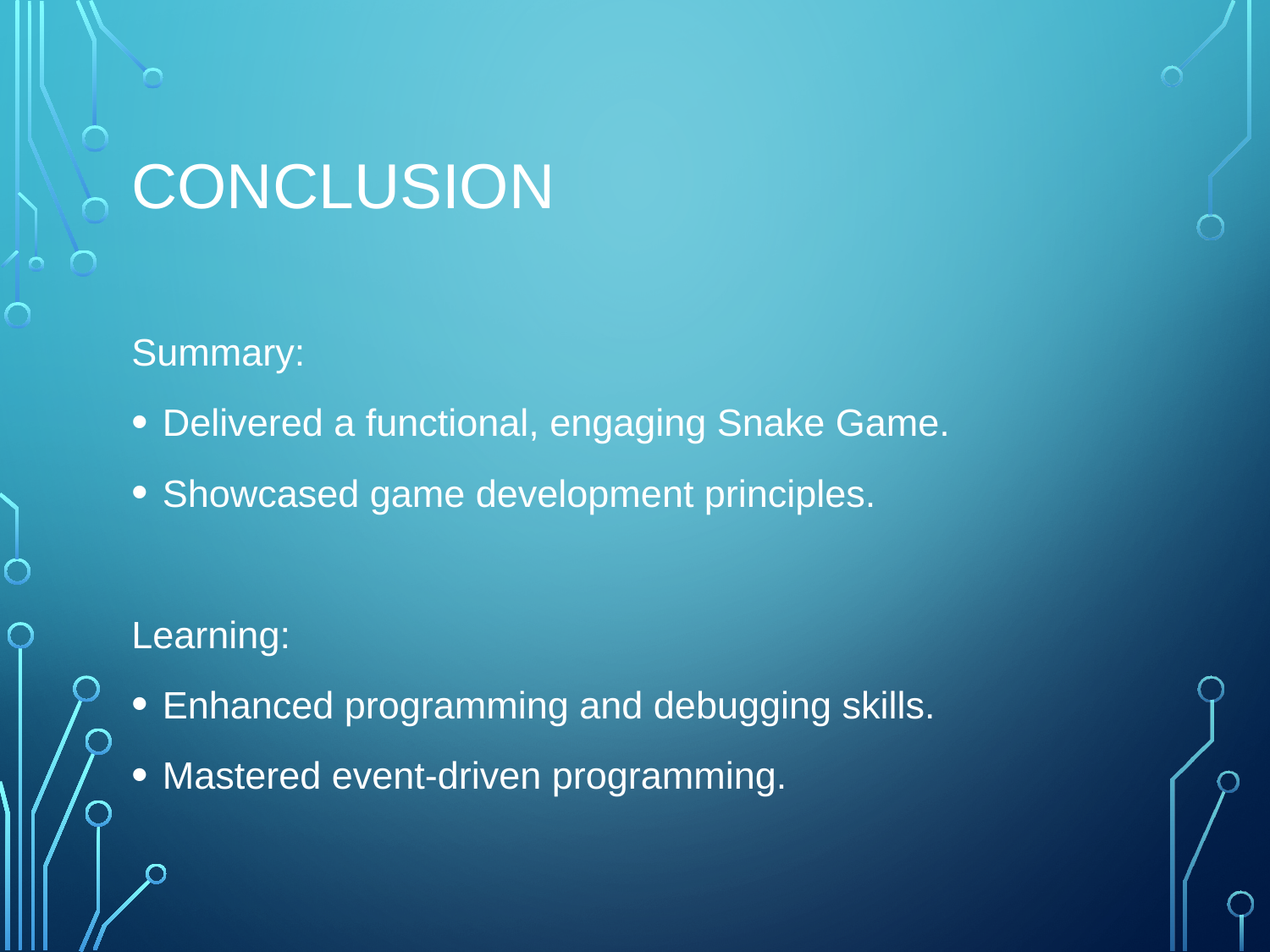

# Conclusion
Summary:
Delivered a functional, engaging Snake Game.
Showcased game development principles.

Learning:
Enhanced programming and debugging skills.
Mastered event-driven programming.